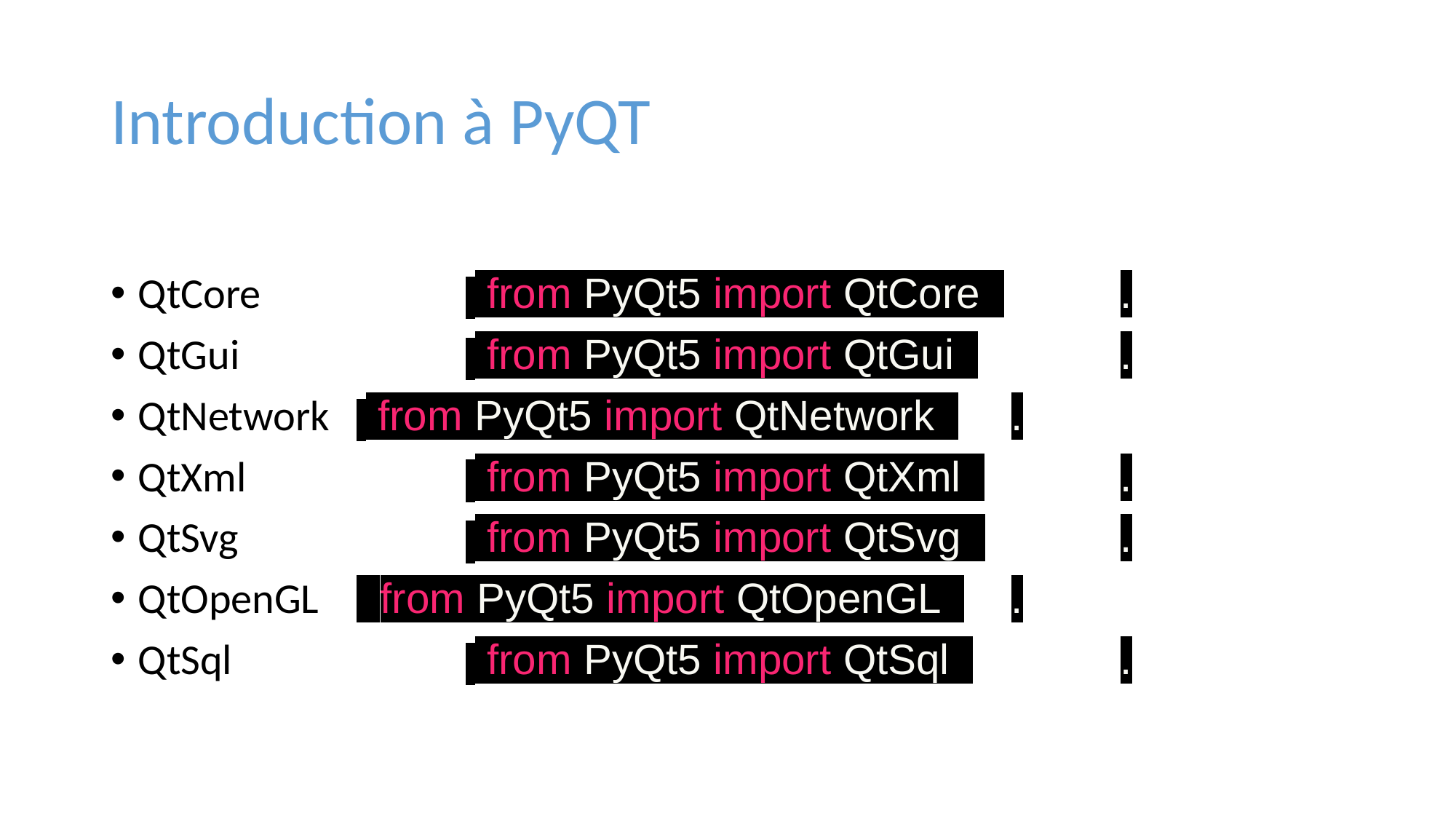

# Introduction à PyQT
QtCore  		  from PyQt5 import QtCore  		.
QtGui  		  from PyQt5 import QtGui  		.
QtNetwork  	  from PyQt5 import QtNetwork  	.
QtXml  		  from PyQt5 import QtXml  		.
QtSvg  		  from PyQt5 import QtSvg  		.
QtOpenGL  	  from PyQt5 import QtOpenGL  	.
QtSql  		  from PyQt5 import QtSql  		.